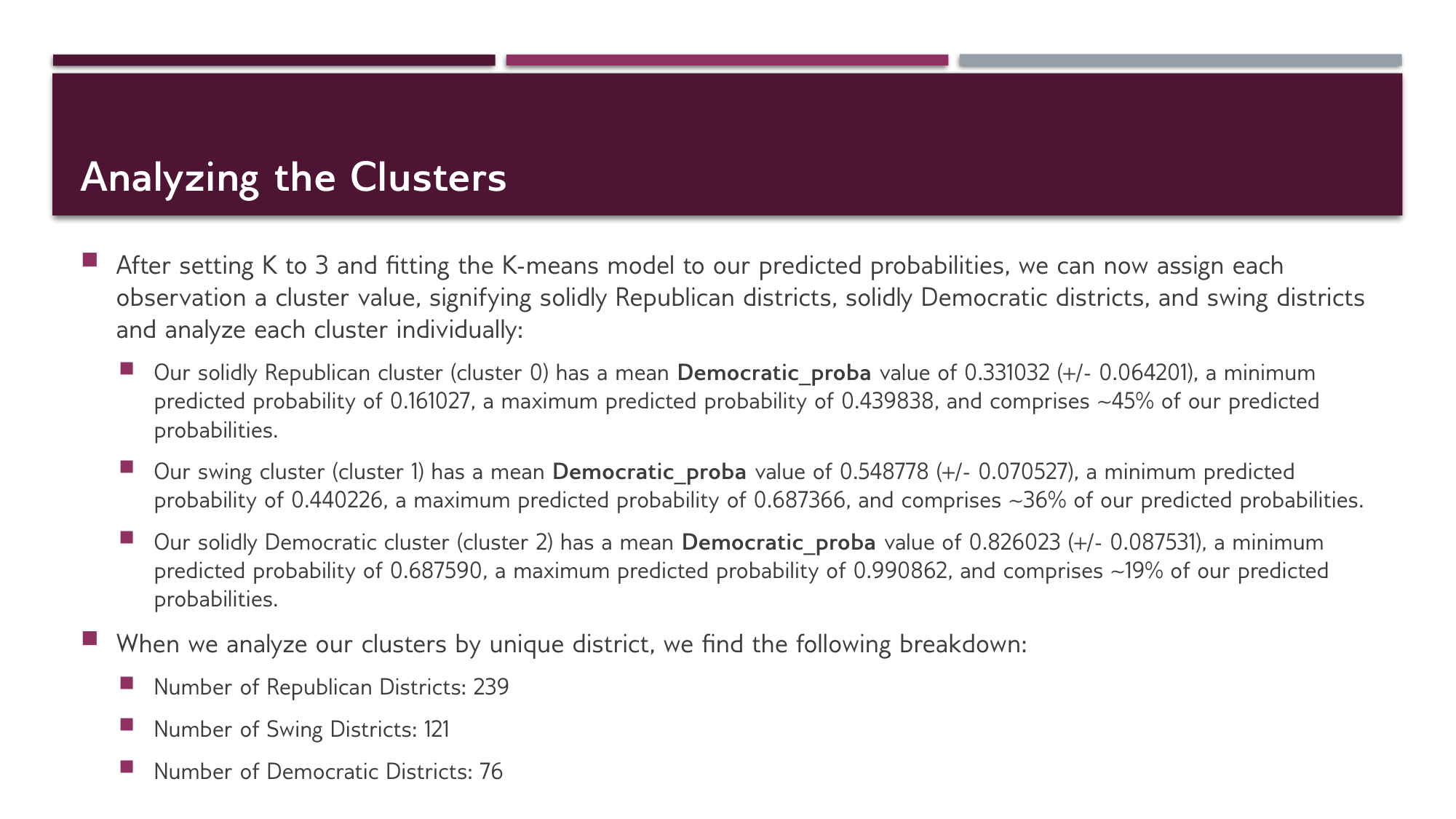

# Analyzing the Clusters
After setting K to 3 and fitting the K-means model to our predicted probabilities, we can now assign each observation a cluster value, signifying solidly Republican districts, solidly Democratic districts, and swing districts and analyze each cluster individually:
Our solidly Republican cluster (cluster 0) has a mean Democratic_proba value of 0.331032 (+/- 0.064201), a minimum predicted probability of 0.161027, a maximum predicted probability of 0.439838, and comprises ~45% of our predicted probabilities.
Our swing cluster (cluster 1) has a mean Democratic_proba value of 0.548778 (+/- 0.070527), a minimum predicted probability of 0.440226, a maximum predicted probability of 0.687366, and comprises ~36% of our predicted probabilities.
Our solidly Democratic cluster (cluster 2) has a mean Democratic_proba value of 0.826023 (+/- 0.087531), a minimum predicted probability of 0.687590, a maximum predicted probability of 0.990862, and comprises ~19% of our predicted probabilities.
When we analyze our clusters by unique district, we find the following breakdown:
Number of Republican Districts: 239
Number of Swing Districts: 121
Number of Democratic Districts: 76